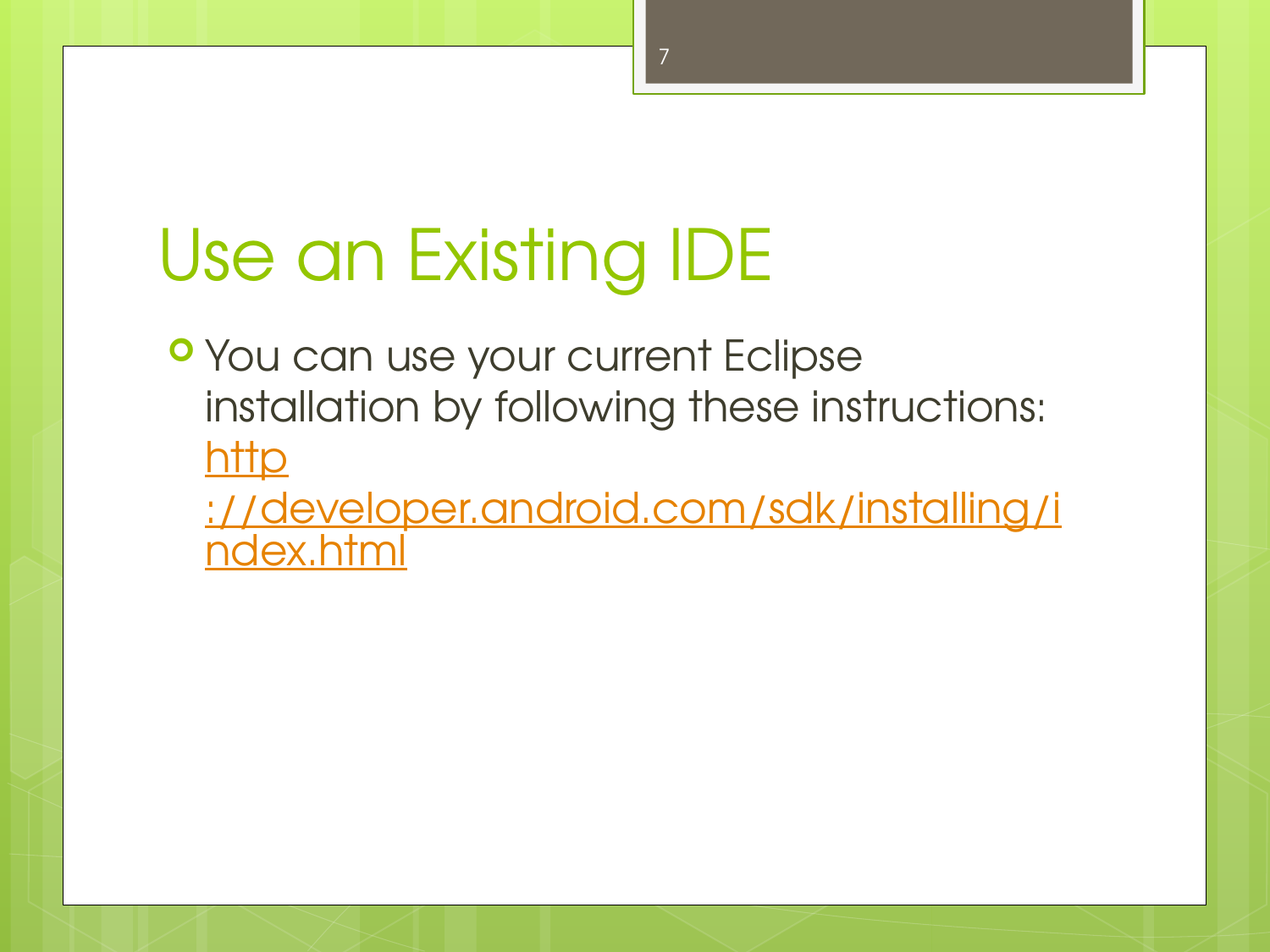

7
# Use an Existing IDE
You can use your current Eclipse installation by following these instructions:http://developer.android.com/sdk/installing/index.html